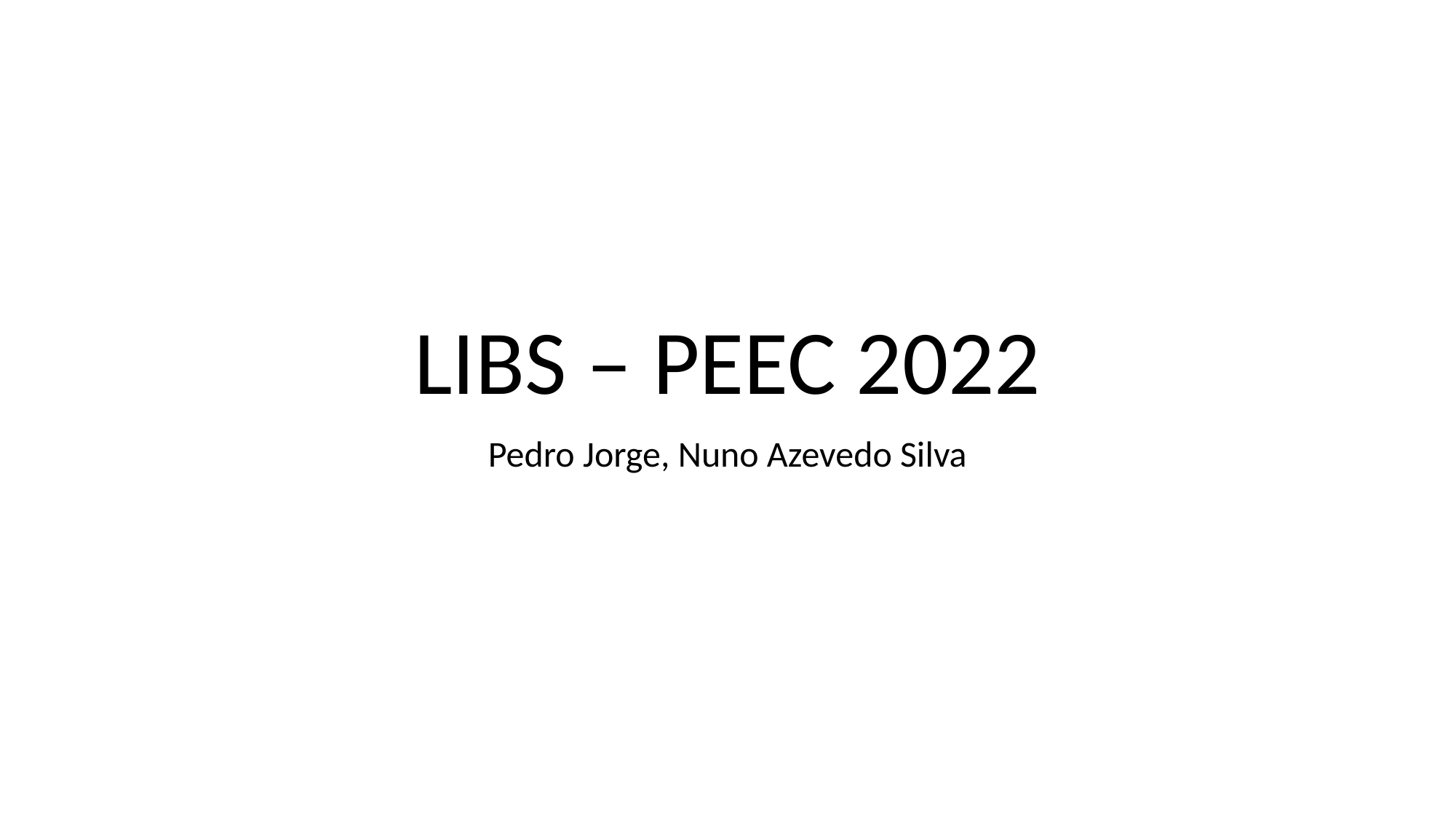

# LIBS – PEEC 2022
Pedro Jorge, Nuno Azevedo Silva